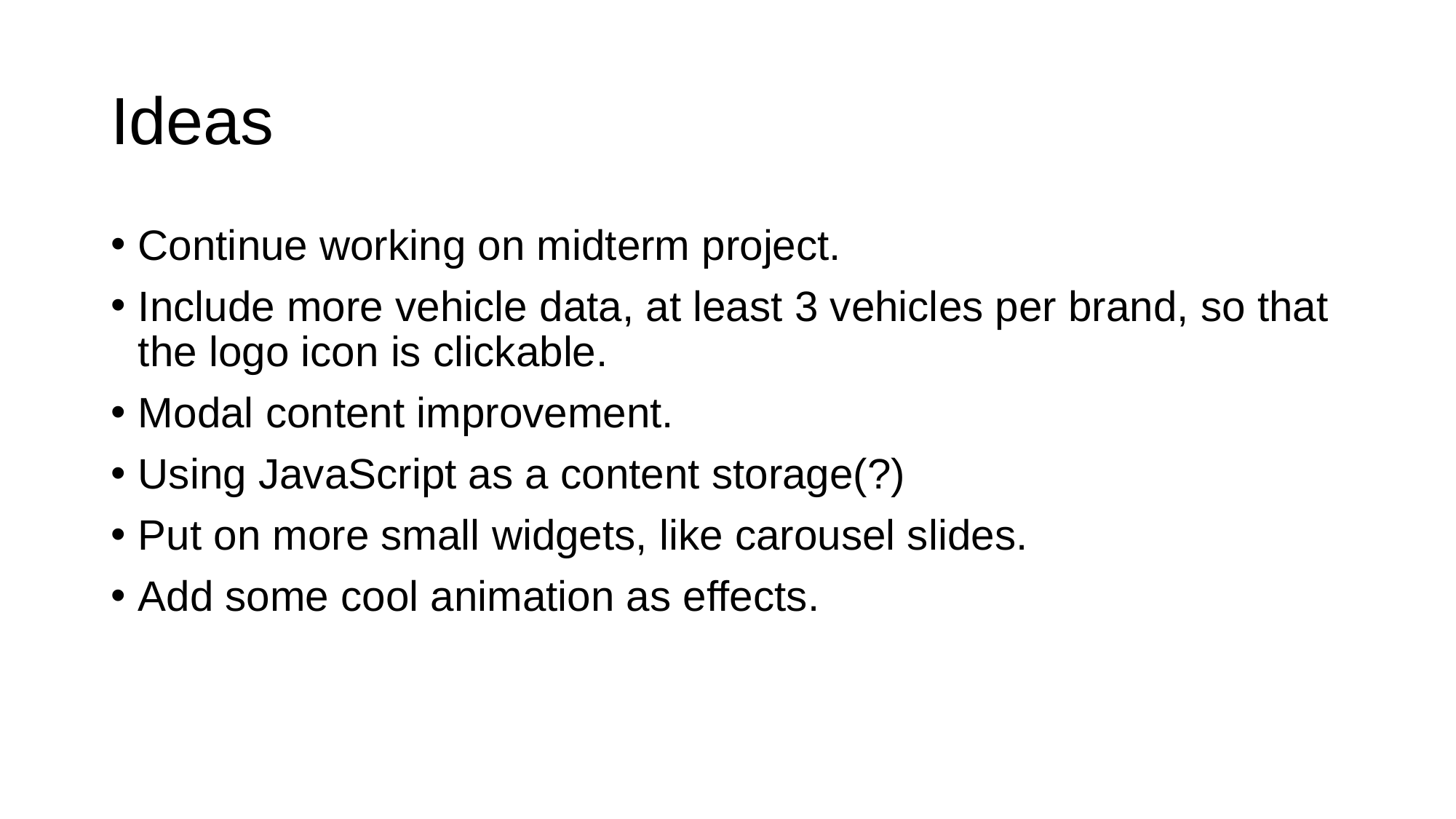

# Ideas
Continue working on midterm project.
Include more vehicle data, at least 3 vehicles per brand, so that the logo icon is clickable.
Modal content improvement.
Using JavaScript as a content storage(?)
Put on more small widgets, like carousel slides.
Add some cool animation as effects.